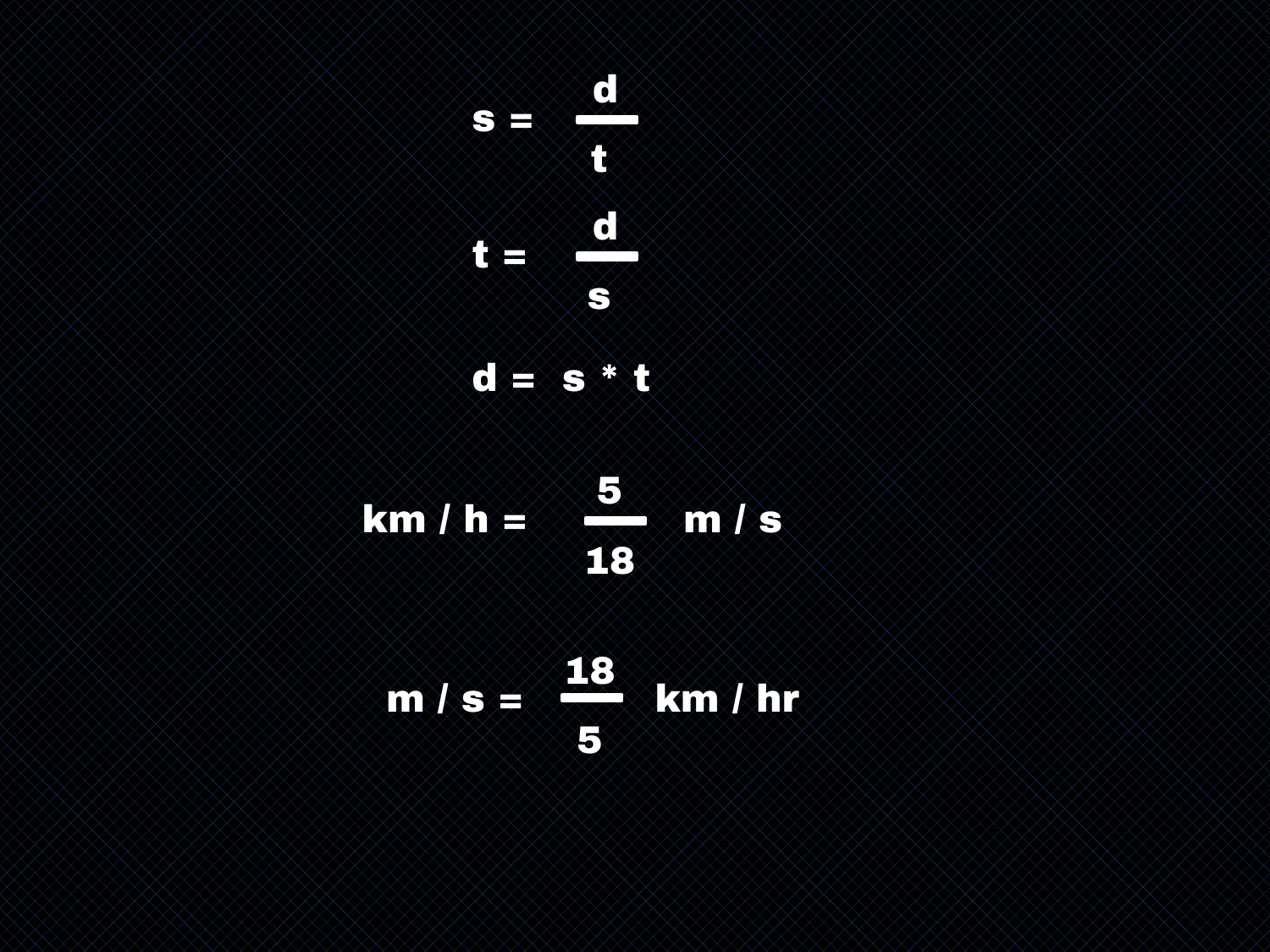

d
 t
s =

 d
 s
t =

d =  s * t
  5
 18
km / h =
m / s

 18
  5
m / s =
km / hr